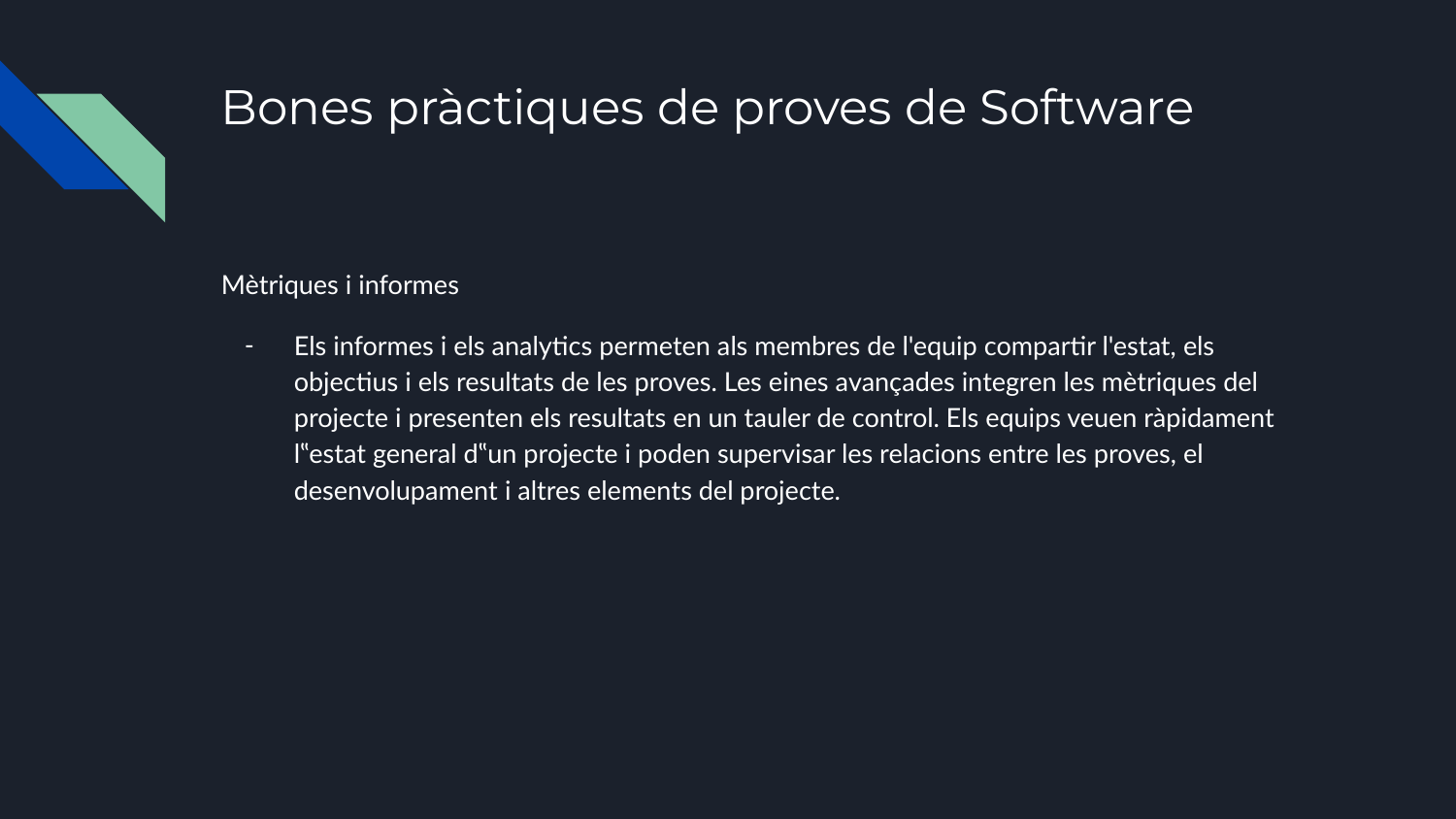

# Bones pràctiques de proves de Software
Mètriques i informes
Els informes i els analytics permeten als membres de l'equip compartir l'estat, els objectius i els resultats de les proves. Les eines avançades integren les mètriques del projecte i presenten els resultats en un tauler de control. Els equips veuen ràpidament l‟estat general d‟un projecte i poden supervisar les relacions entre les proves, el desenvolupament i altres elements del projecte.